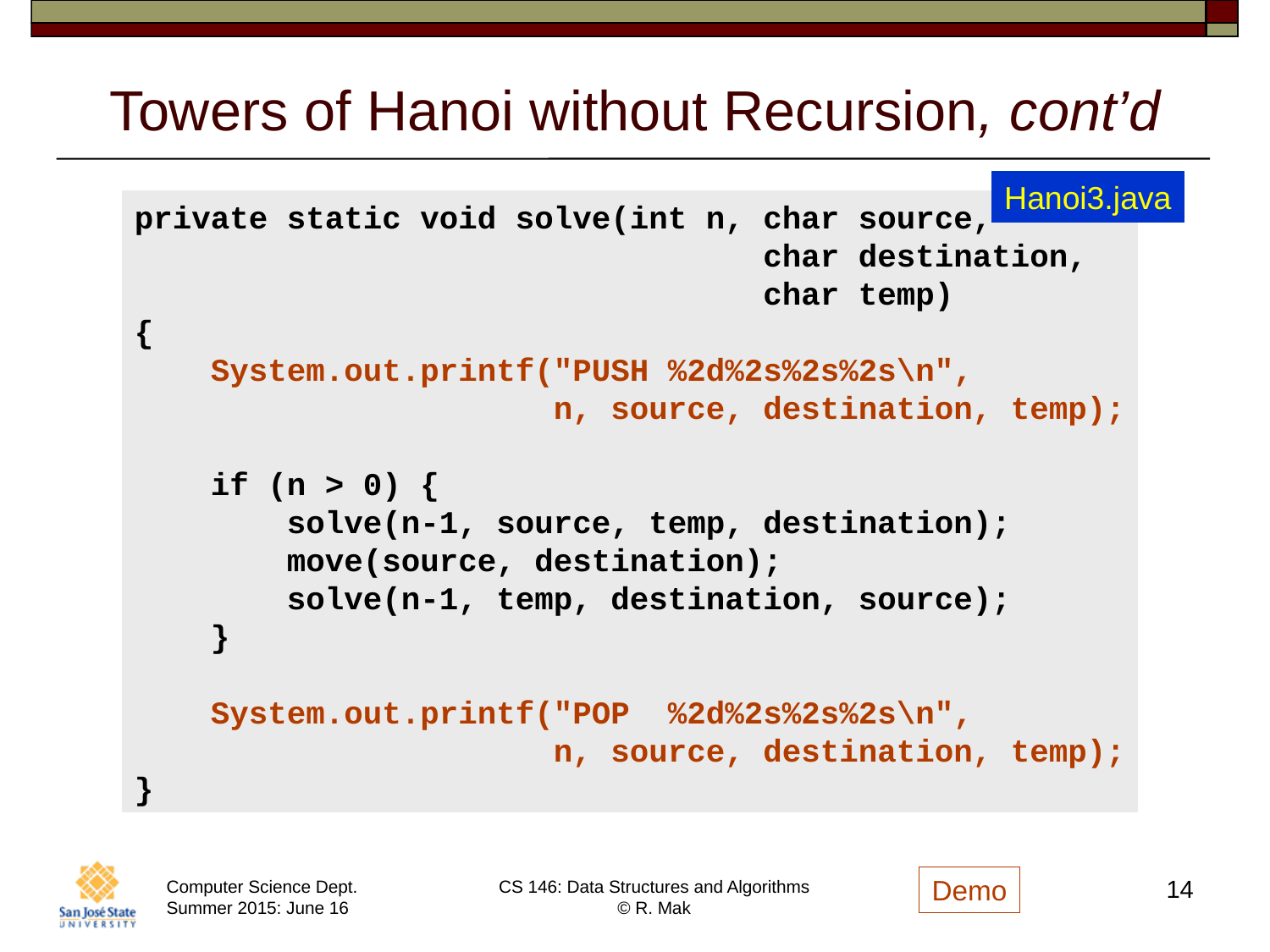

# Towers of Hanoi without Recursion, cont’d
Hanoi3.java
private static void solve(int n, char source,
                                 char destination,
                                 char temp)
{
    System.out.printf("PUSH %2d%2s%2s%2s\n",
                      n, source, destination, temp);

    if (n > 0) {
        solve(n-1, source, temp, destination);
        move(source, destination);
        solve(n-1, temp, destination, source);
    }

    System.out.printf("POP  %2d%2s%2s%2s\n",
                      n, source, destination, temp);
}
Demo
14